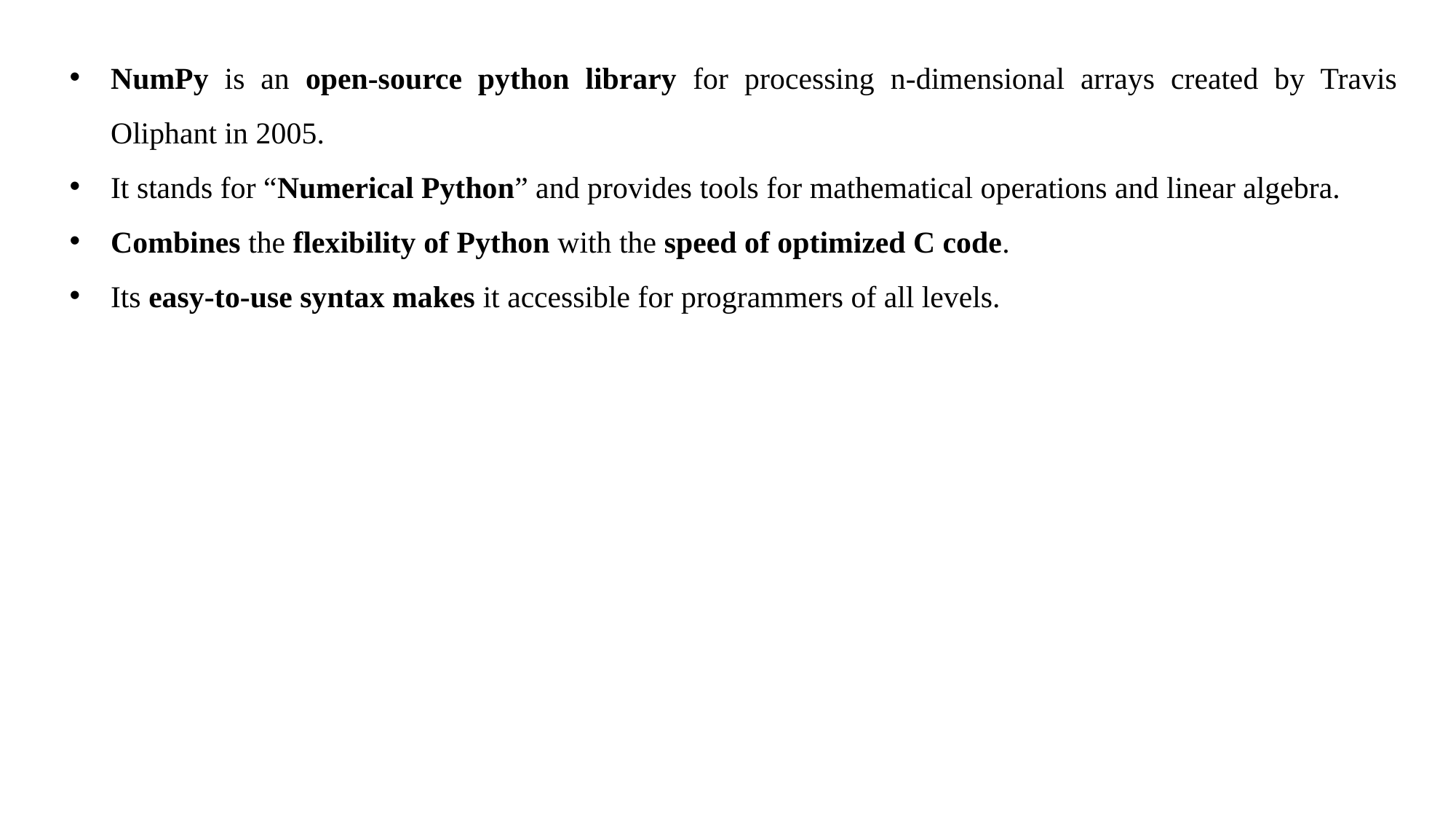

NumPy is an open-source python library for processing n-dimensional arrays created by Travis Oliphant in 2005.
It stands for “Numerical Python” and provides tools for mathematical operations and linear algebra.
Combines the flexibility of Python with the speed of optimized C code.
Its easy-to-use syntax makes it accessible for programmers of all levels.